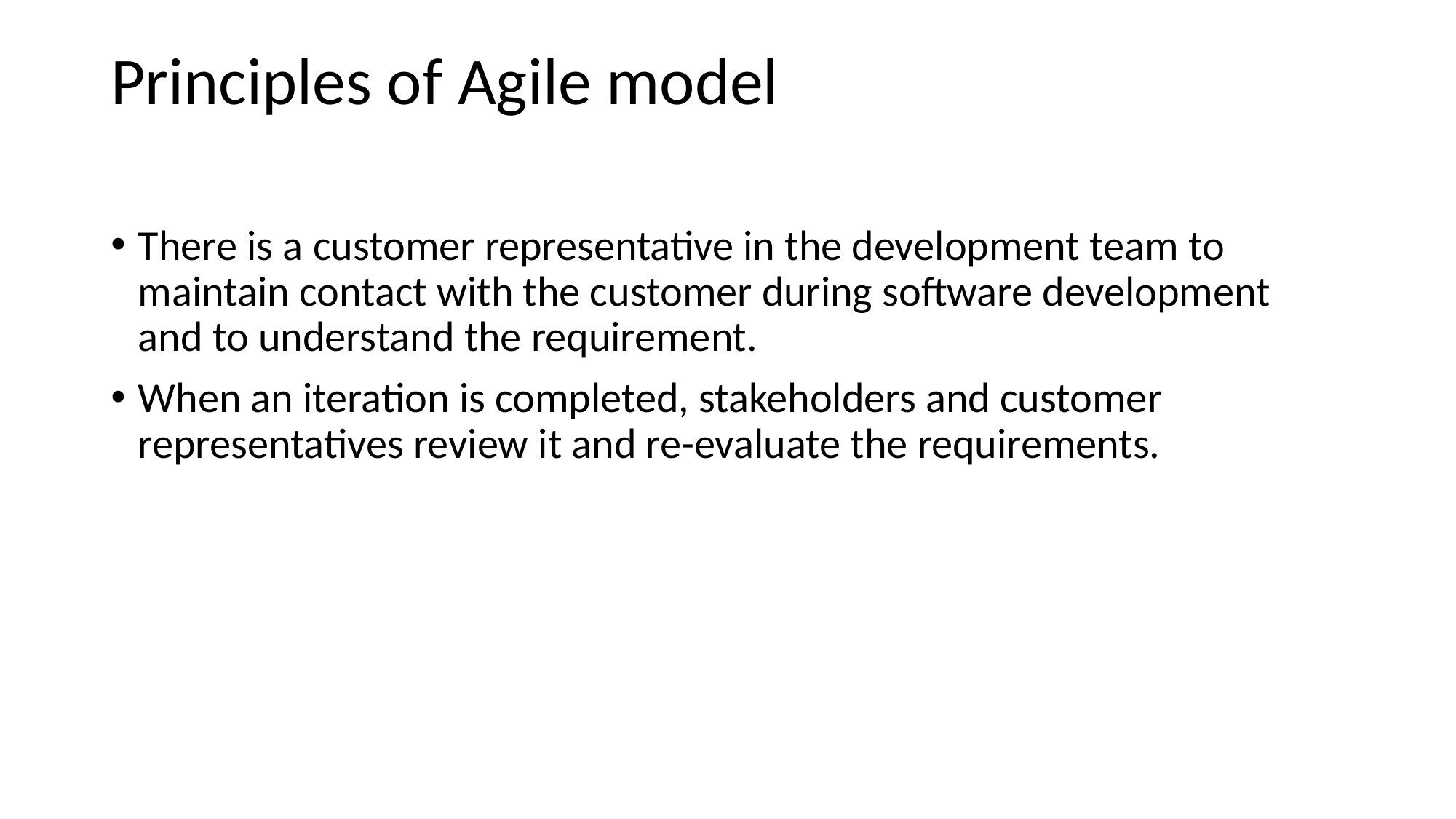

# Principles of Agile model
There is a customer representative in the development team to maintain contact with the customer during software development and to understand the requirement.
When an iteration is completed, stakeholders and customer representatives review it and re-evaluate the requirements.